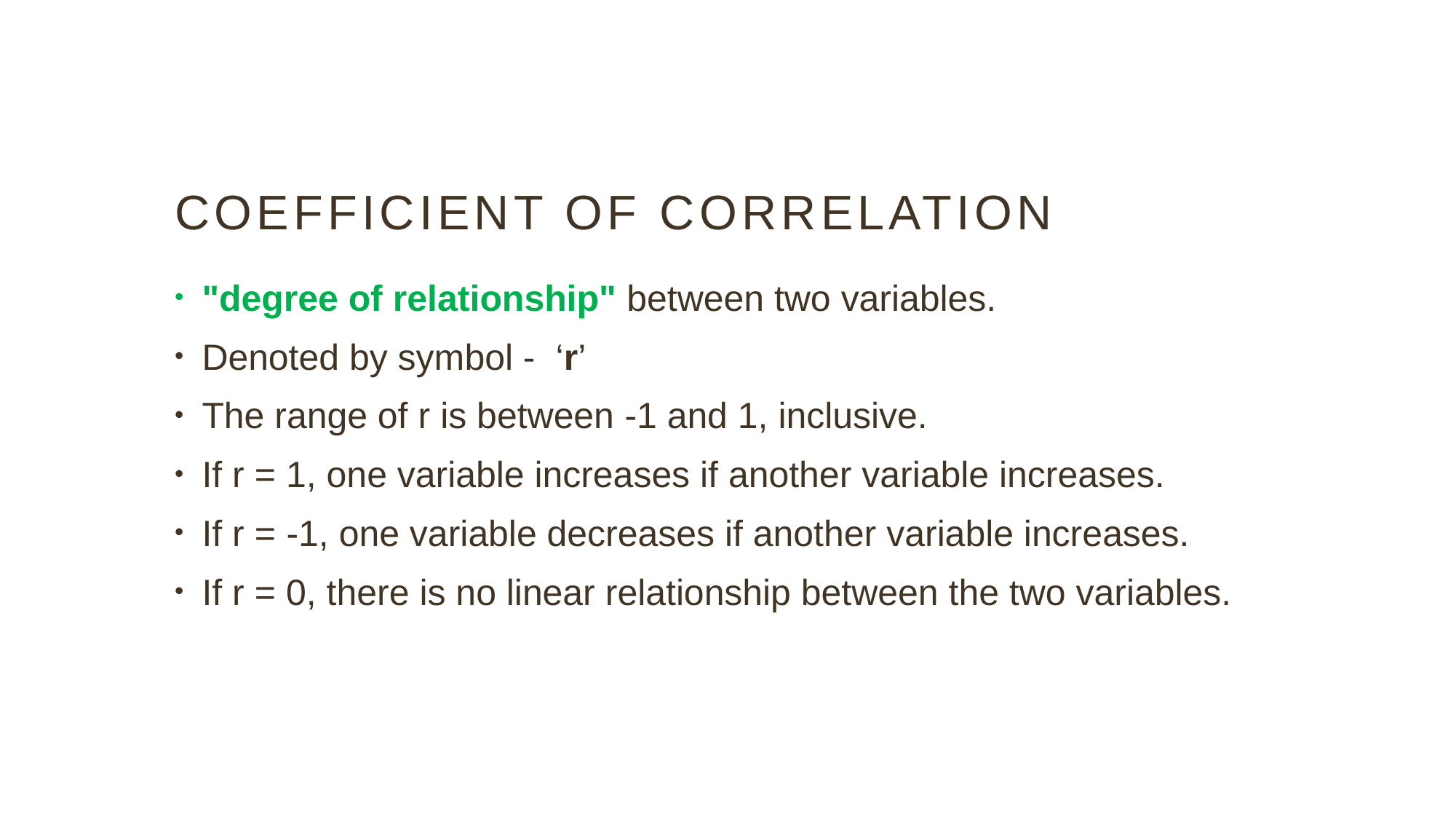

# Coefficient of correlation
"degree of relationship" between two variables.
Denoted by symbol -  ‘r’
The range of r is between -1 and 1, inclusive.
If r = 1, one variable increases if another variable increases.
If r = -1, one variable decreases if another variable increases.
If r = 0, there is no linear relationship between the two variables.